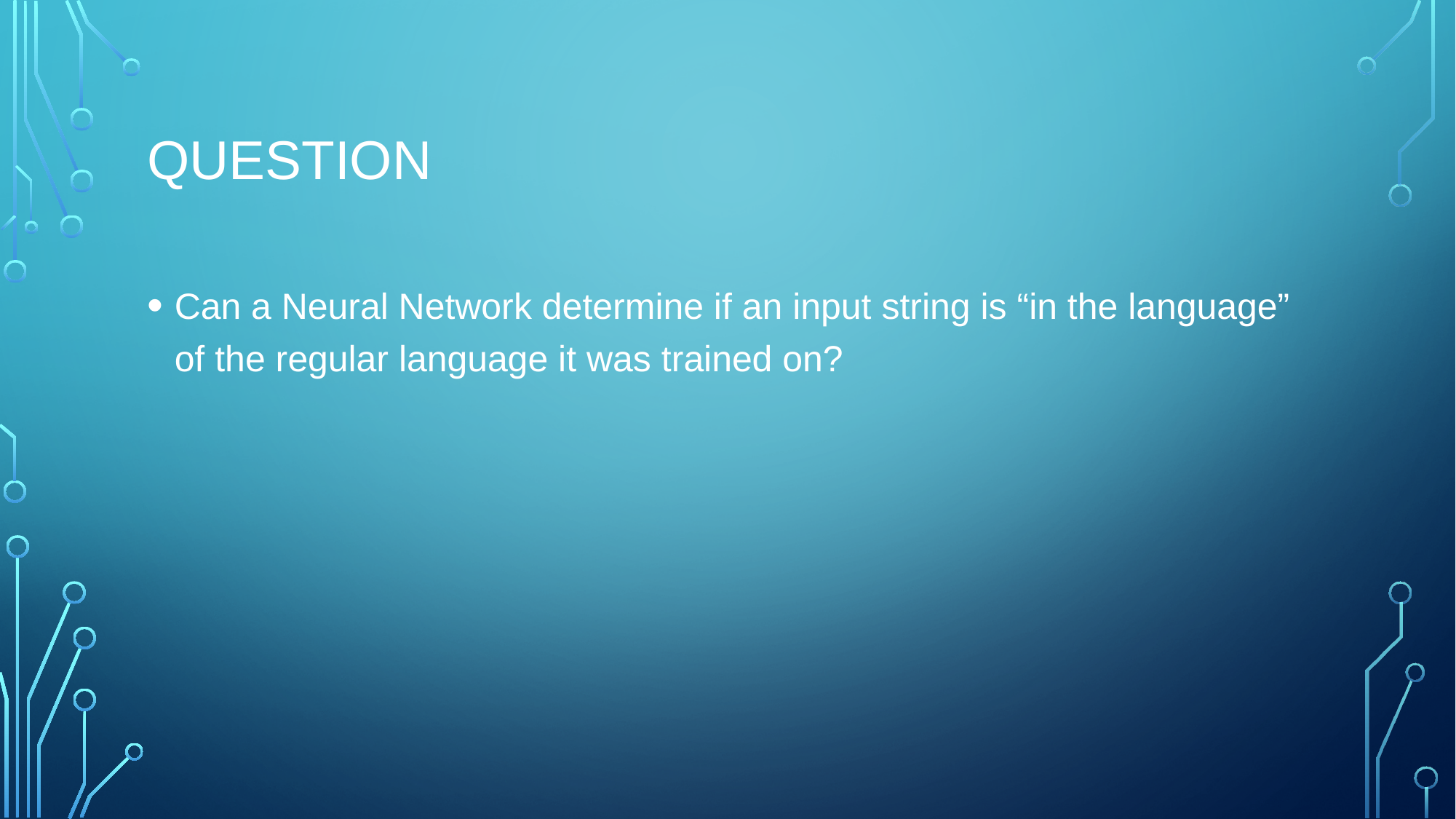

# Question
Can a Neural Network determine if an input string is “in the language” of the regular language it was trained on?